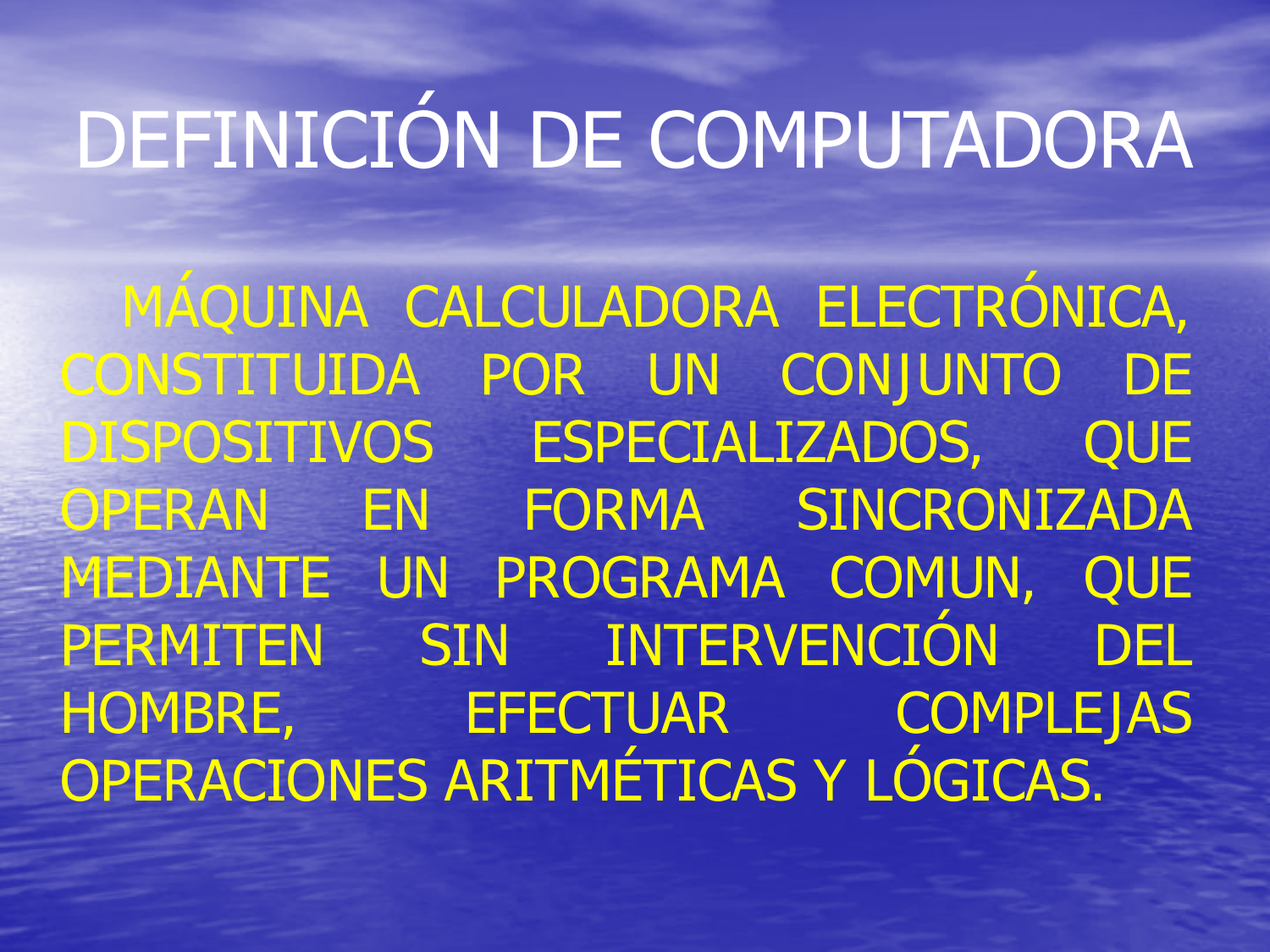

# DEFINICIÓN DE COMPUTADORA
   MÁQUINA CALCULADORA ELECTRÓNICA, CONSTITUIDA POR UN CONJUNTO DE DISPOSITIVOS ESPECIALIZADOS, QUE OPERAN EN FORMA SINCRONIZADA MEDIANTE UN PROGRAMA COMUN, QUE PERMITEN SIN INTERVENCIÓN DEL HOMBRE, EFECTUAR COMPLEJAS OPERACIONES ARITMÉTICAS Y LÓGICAS.